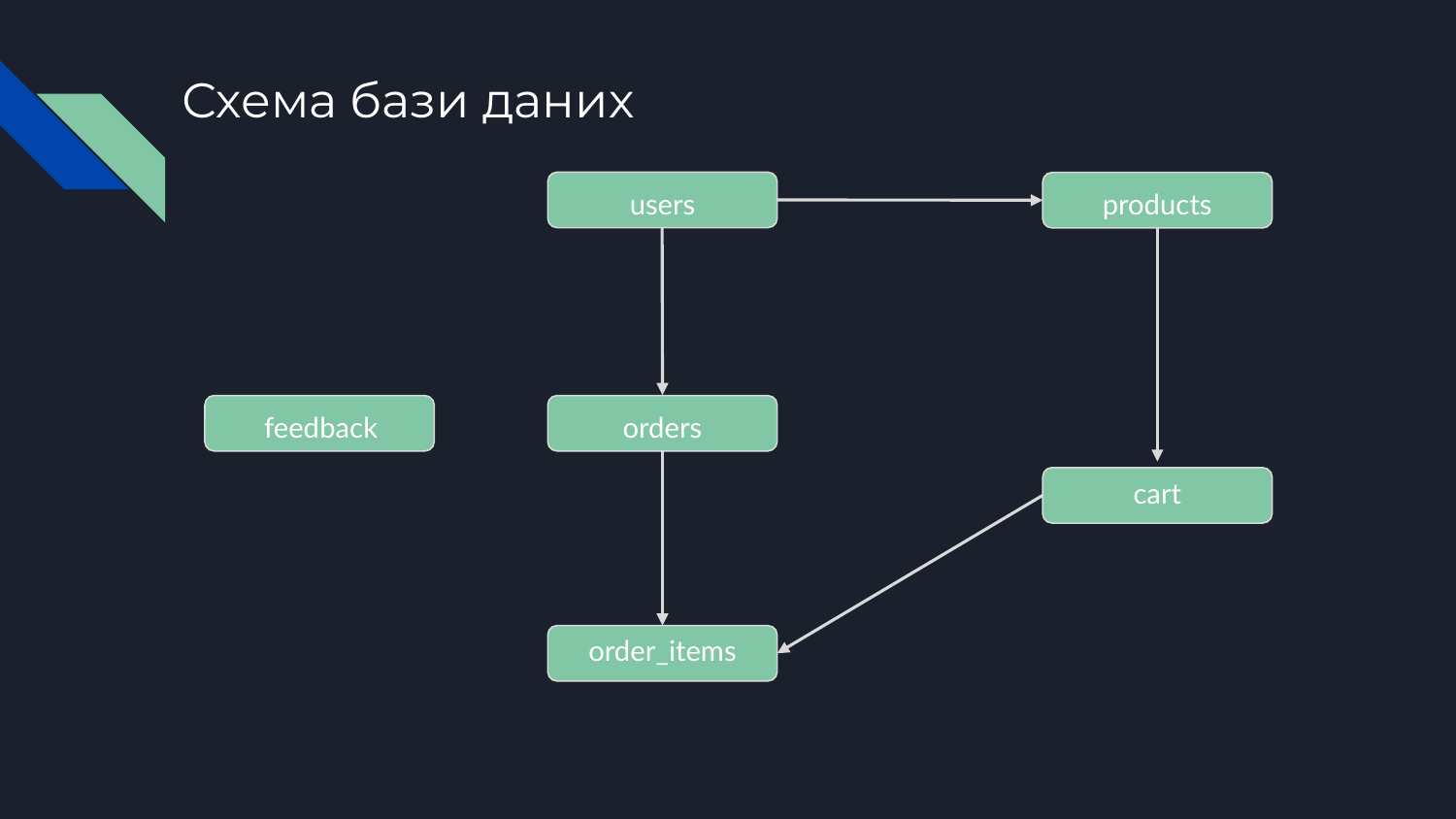

# Схема бази даних
products

users

orders
feedback

cart

order_items